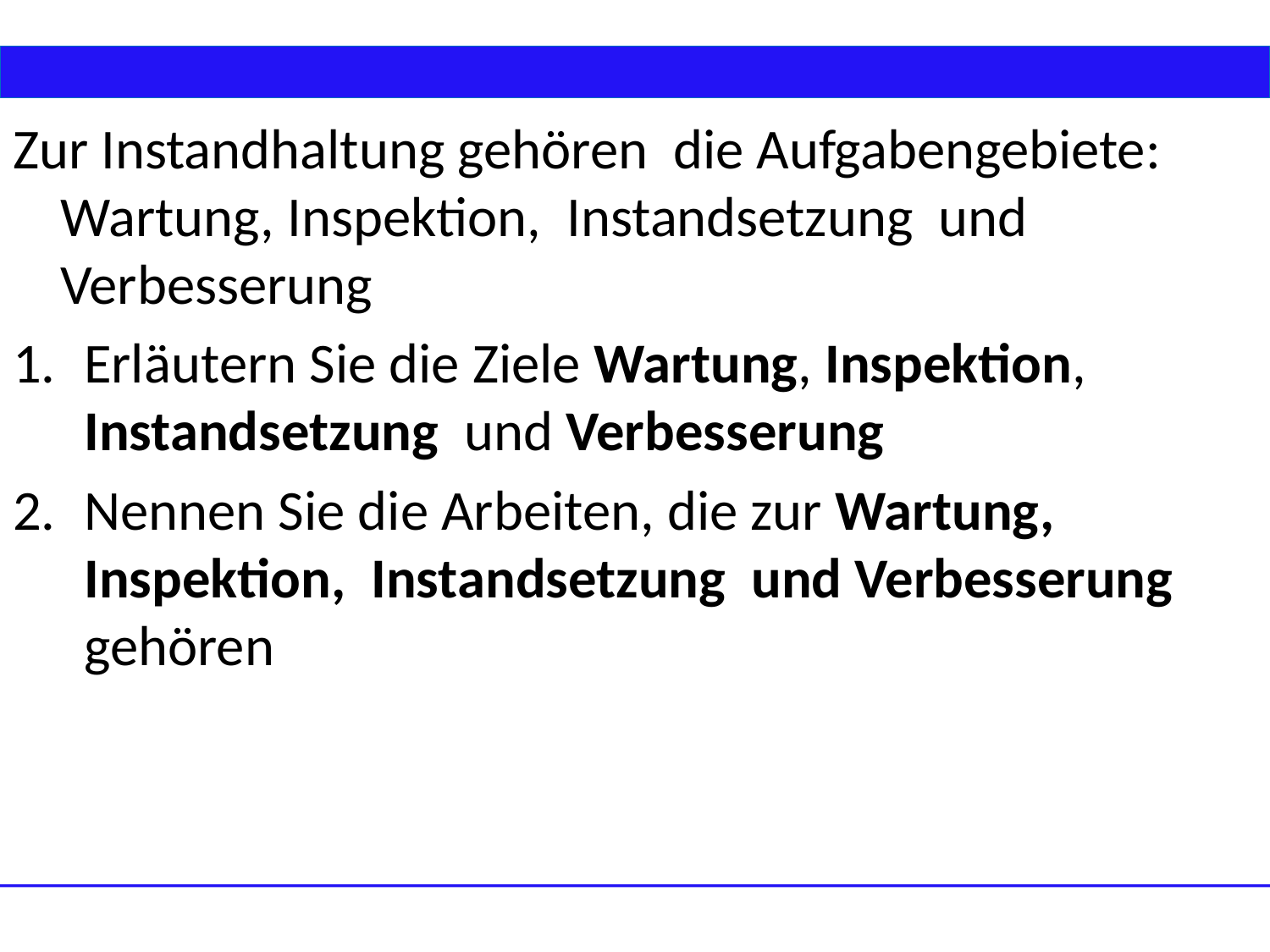

Zur Instandhaltung gehören  die Aufgabengebiete: Wartung, Inspektion,  Instandsetzung  und Verbesserung
Erläutern Sie die Ziele Wartung, Inspektion,  Instandsetzung  und Verbesserung
Nennen Sie die Arbeiten, die zur Wartung, Inspektion,  Instandsetzung  und Verbesserung gehören